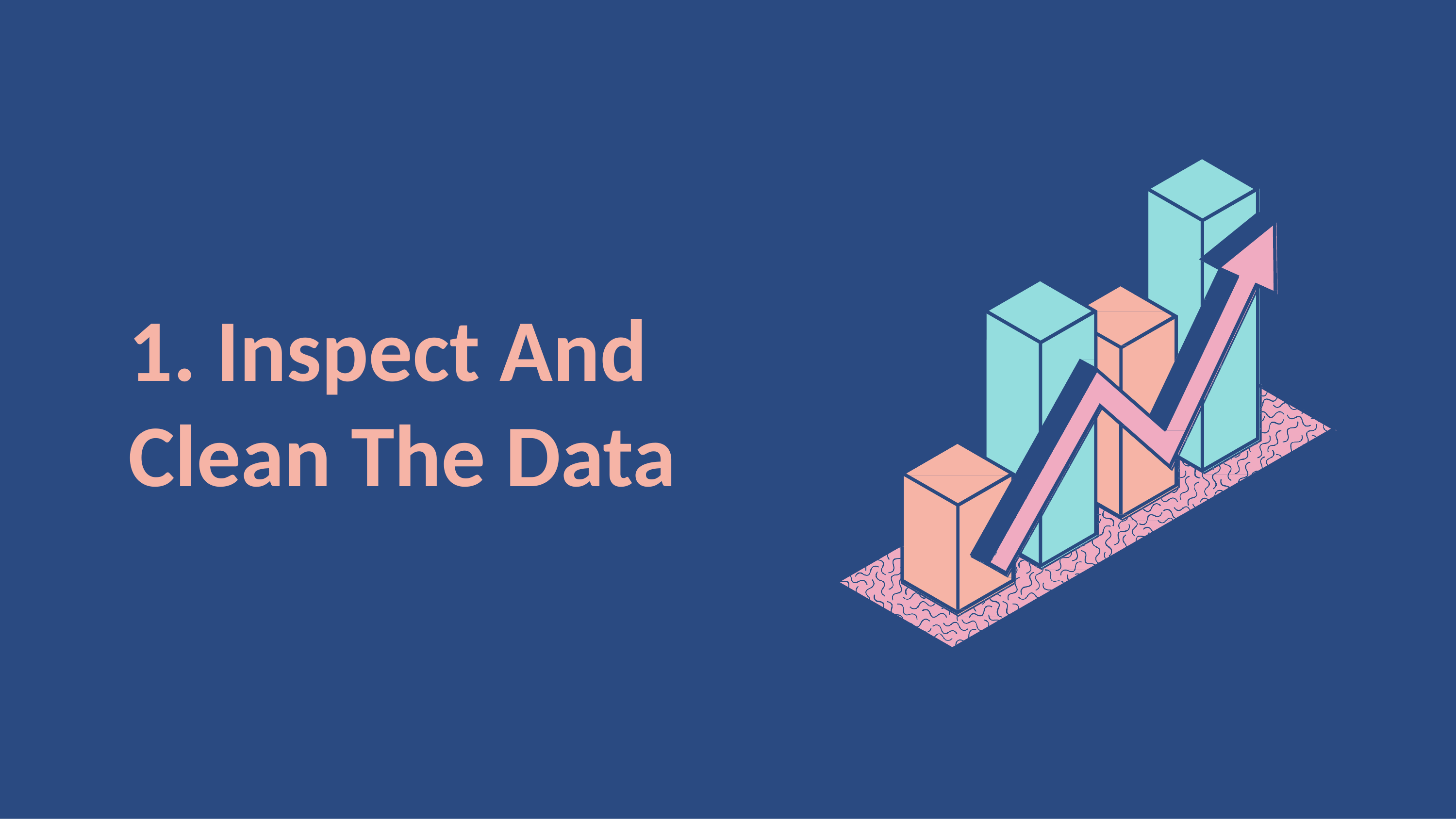

# 1. Inspect And Clean The Data